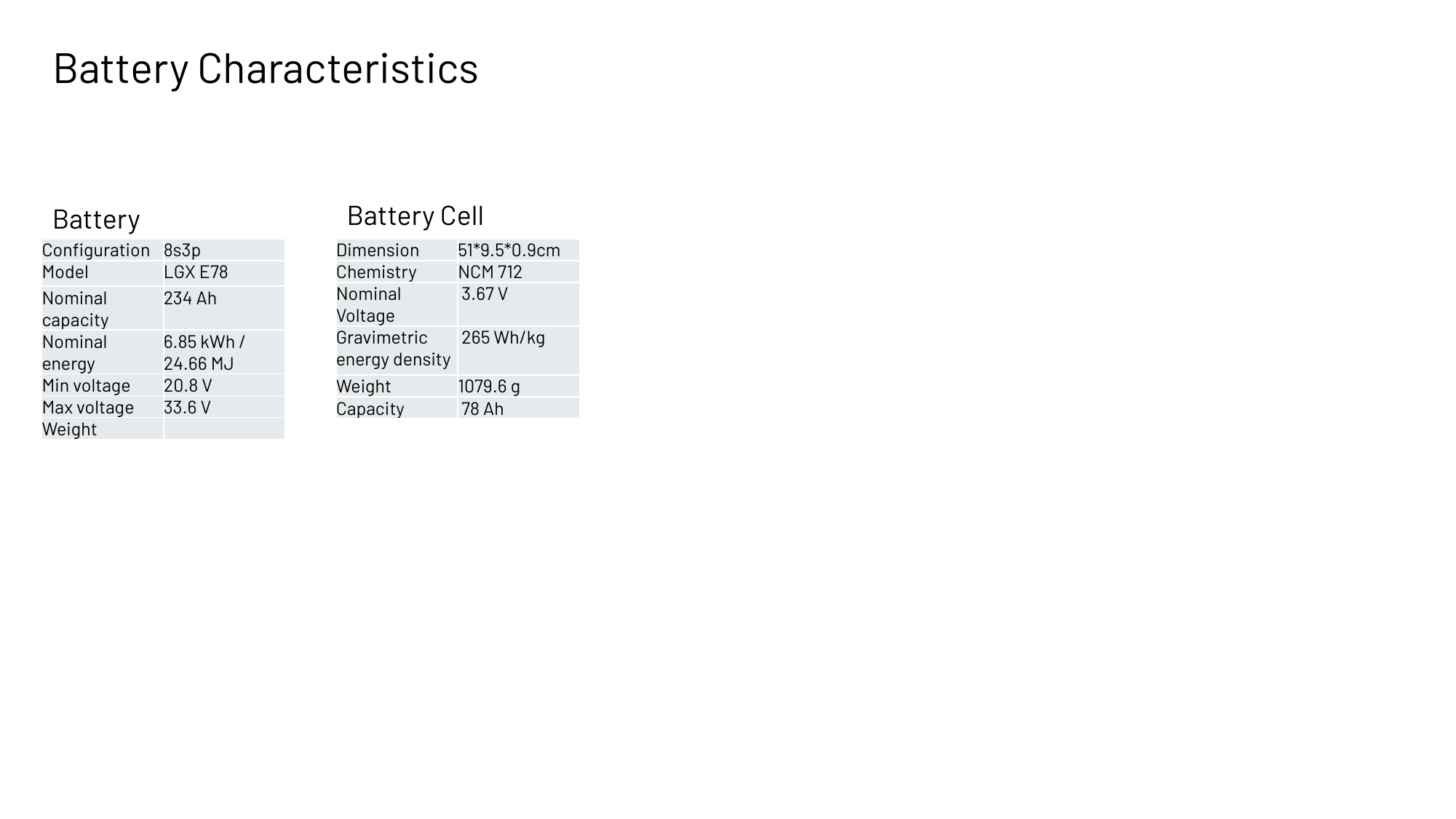

Battery Characteristics
Battery Cell
Battery
| Configuration | 8s3p |
| --- | --- |
| Model | LGX E78 |
| Nominal capacity | 234 Ah |
| Nominal energy | 6.85 kWh / 24.66 MJ |
| Min voltage | 20.8 V |
| Max voltage | 33.6 V |
| Weight |  |
| Dimension | 51\*9.5\*0.9cm |
| --- | --- |
| Chemistry | NCM 712 |
| Nominal Voltage | 3.67 V |
| Gravimetric energy density | 265 Wh/kg |
| Weight | 1079.6 g |
| Capacity | 78 Ah |